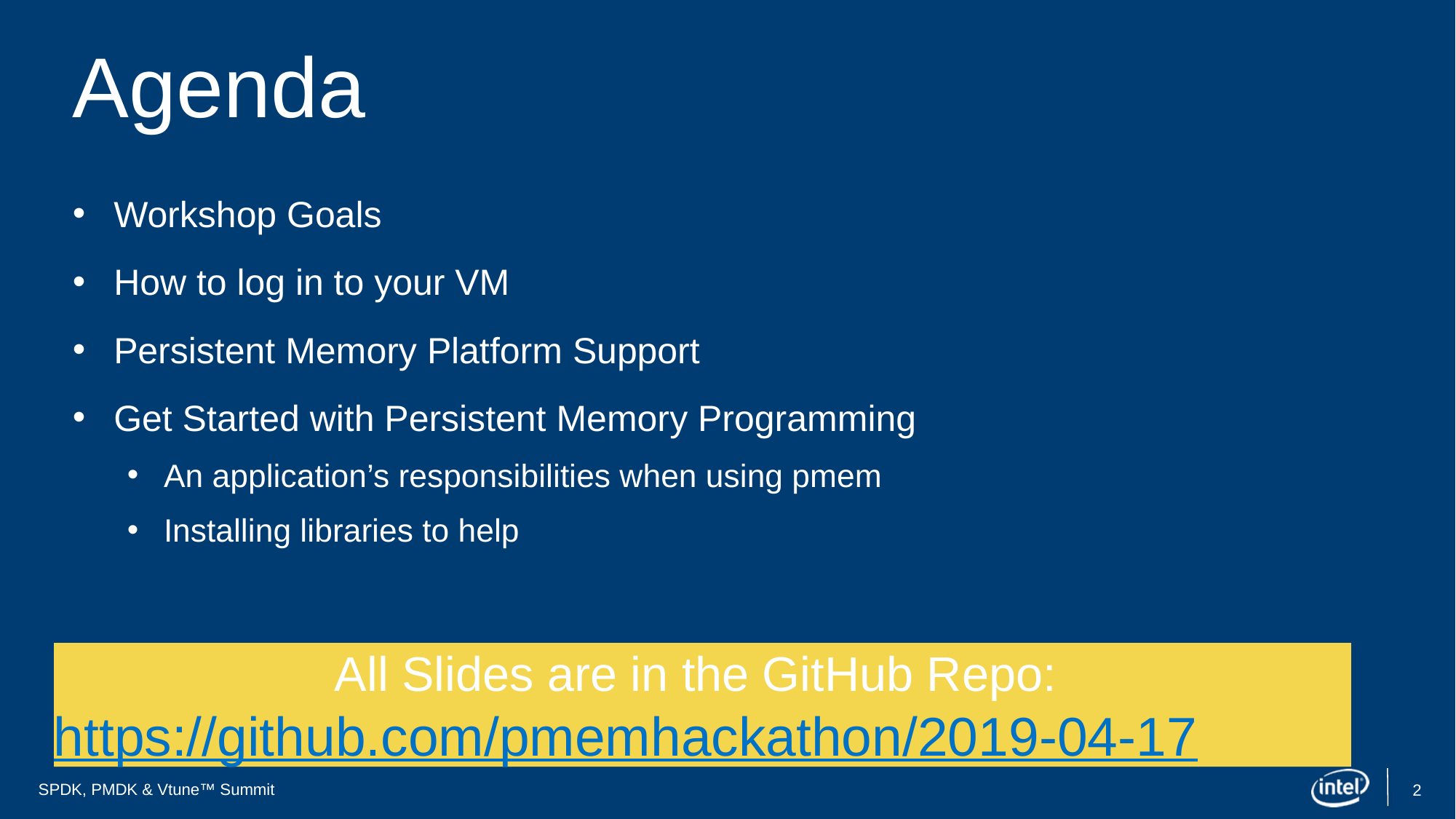

# Agenda
Workshop Goals
How to log in to your VM
Persistent Memory Platform Support
Get Started with Persistent Memory Programming
An application’s responsibilities when using pmem
Installing libraries to help
All Slides are in the GitHub Repo:
https://github.com/pmemhackathon/2019-04-17
2